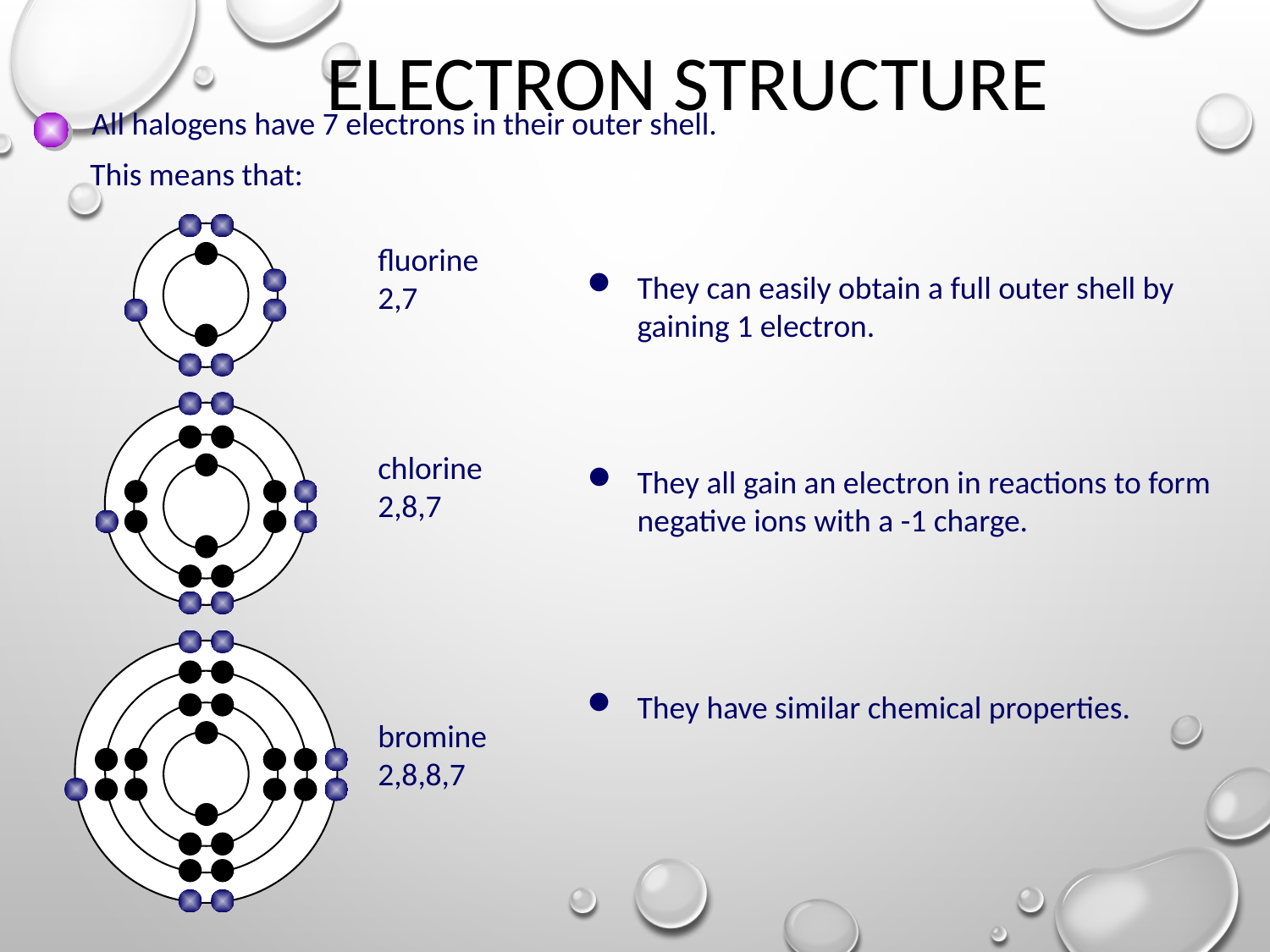

# Electron structure
All halogens have 7 electrons in their outer shell.

This means that:

fluorine
2,7
They can easily obtain a full outer shell by gaining 1 electron.

chlorine
2,8,7
They all gain an electron in reactions to form negative ions with a -1 charge.

They have similar chemical properties.
bromine
2,8,8,7